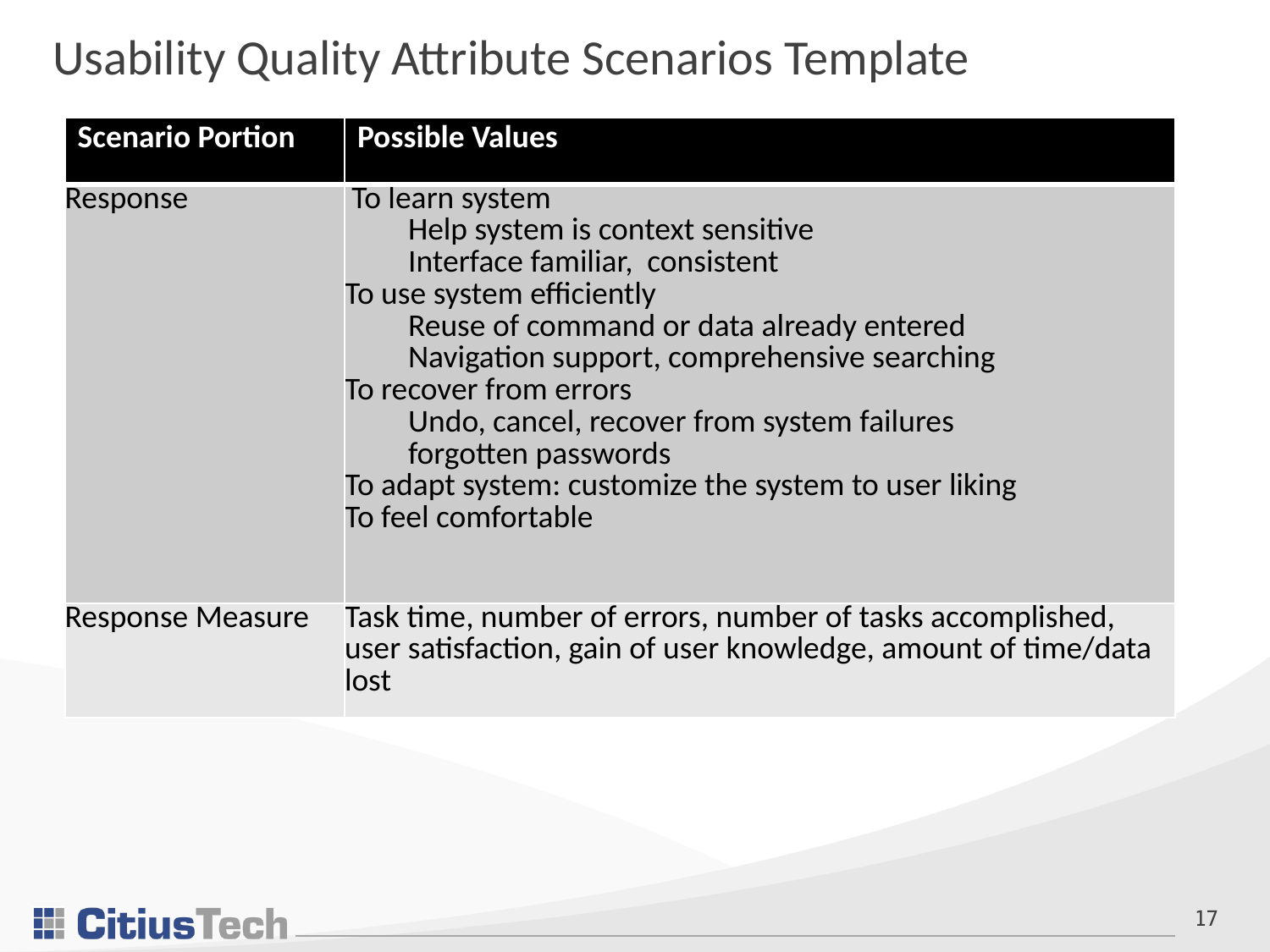

Usability Quality Attribute Scenarios Template
| Scenario Portion | Possible Values |
| --- | --- |
| Response | To learn system Help system is context sensitive Interface familiar, consistent To use system efficiently Reuse of command or data already entered Navigation support, comprehensive searching To recover from errors Undo, cancel, recover from system failures forgotten passwords To adapt system: customize the system to user liking To feel comfortable |
| Response Measure | Task time, number of errors, number of tasks accomplished, user satisfaction, gain of user knowledge, amount of time/data lost |